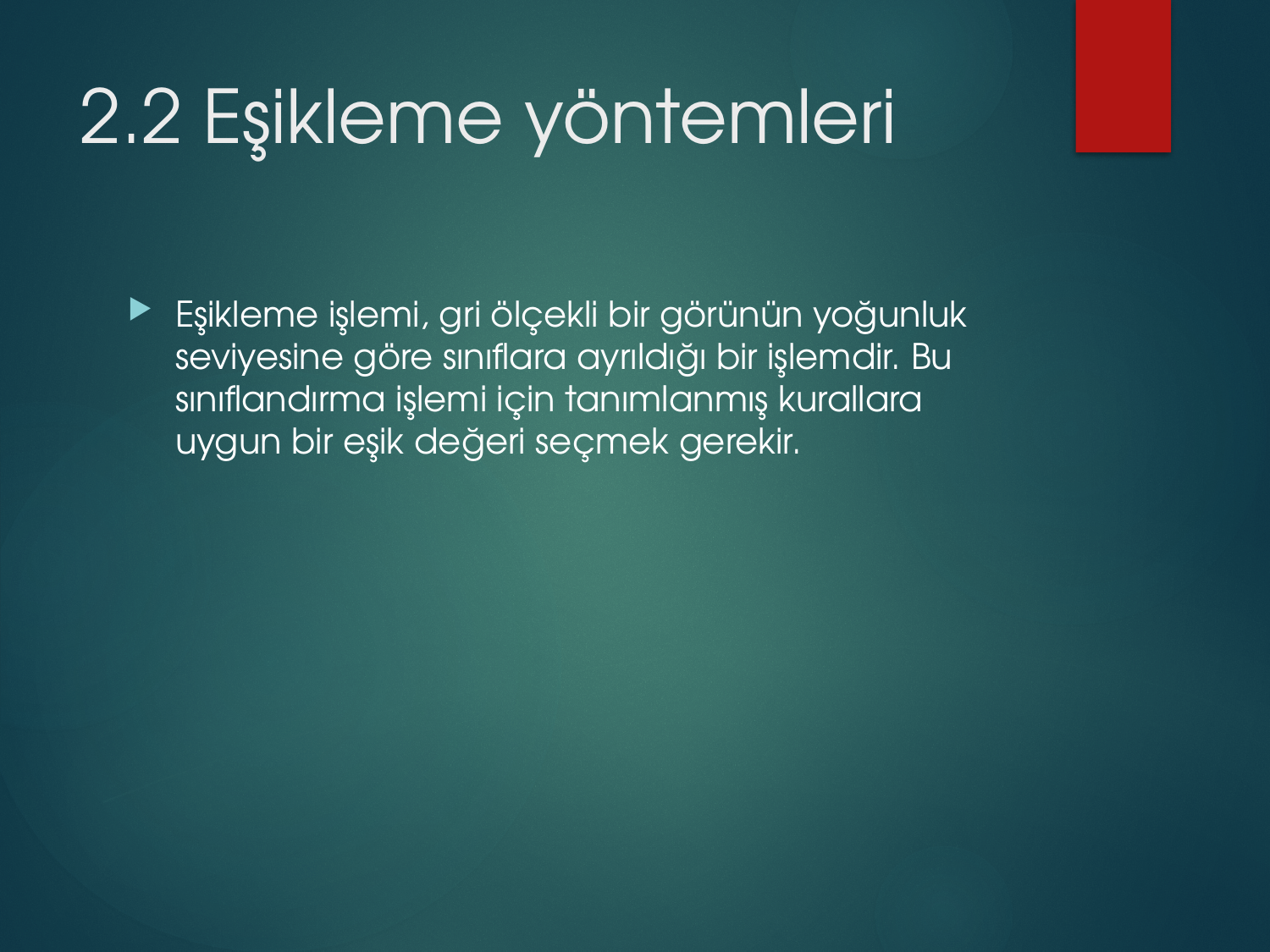

# 2.2 Eşikleme yöntemleri
Eşikleme işlemi, gri ölçekli bir görünün yoğunluk seviyesine göre sınıflara ayrıldığı bir işlemdir. Bu sınıflandırma işlemi için tanımlanmış kurallara uygun bir eşik değeri seçmek gerekir.